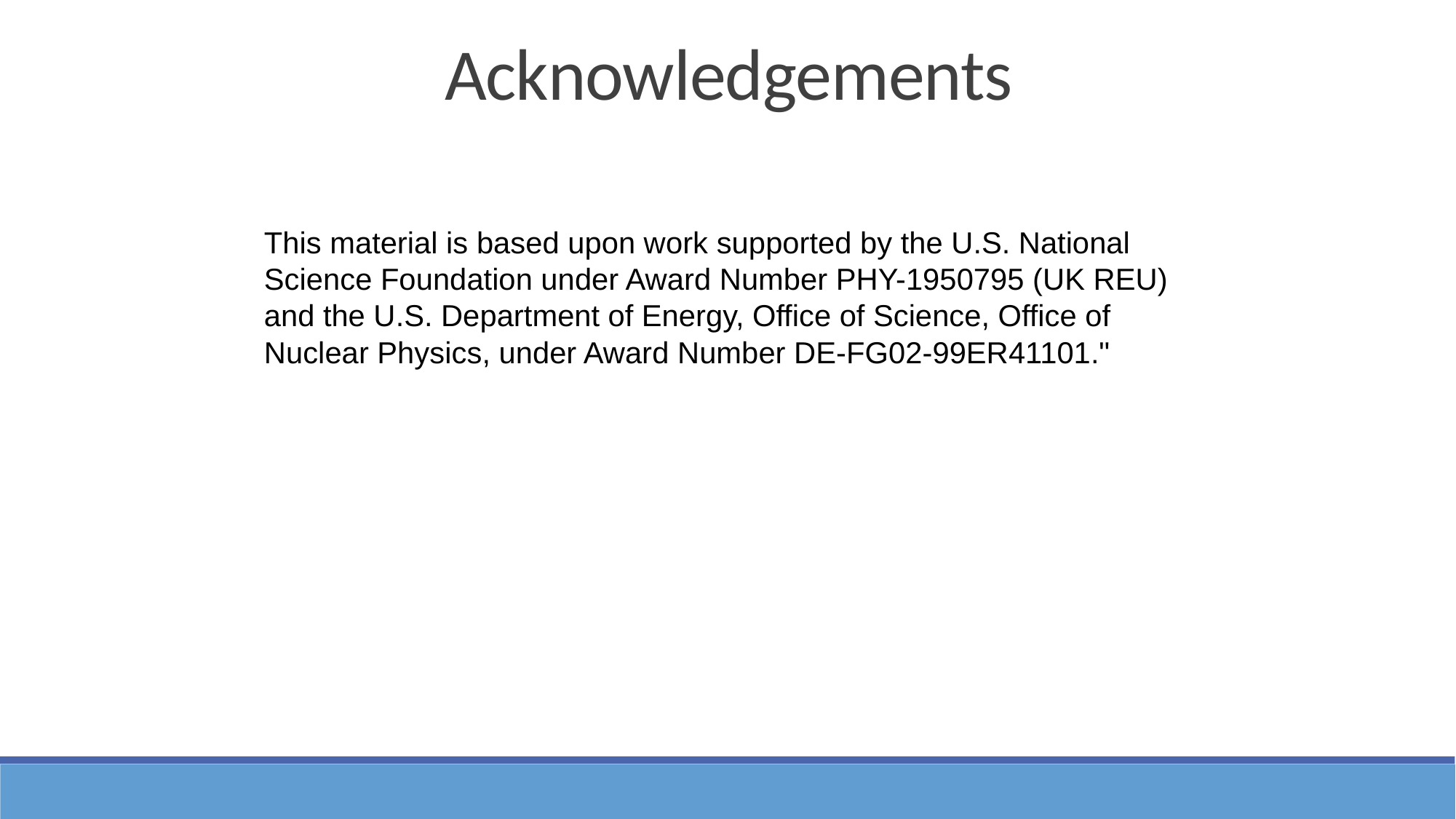

Acknowledgements
This material is based upon work supported by the U.S. National Science Foundation under Award Number PHY-1950795 (UK REU) and the U.S. Department of Energy, Office of Science, Office of Nuclear Physics, under Award Number DE-FG02-99ER41101."